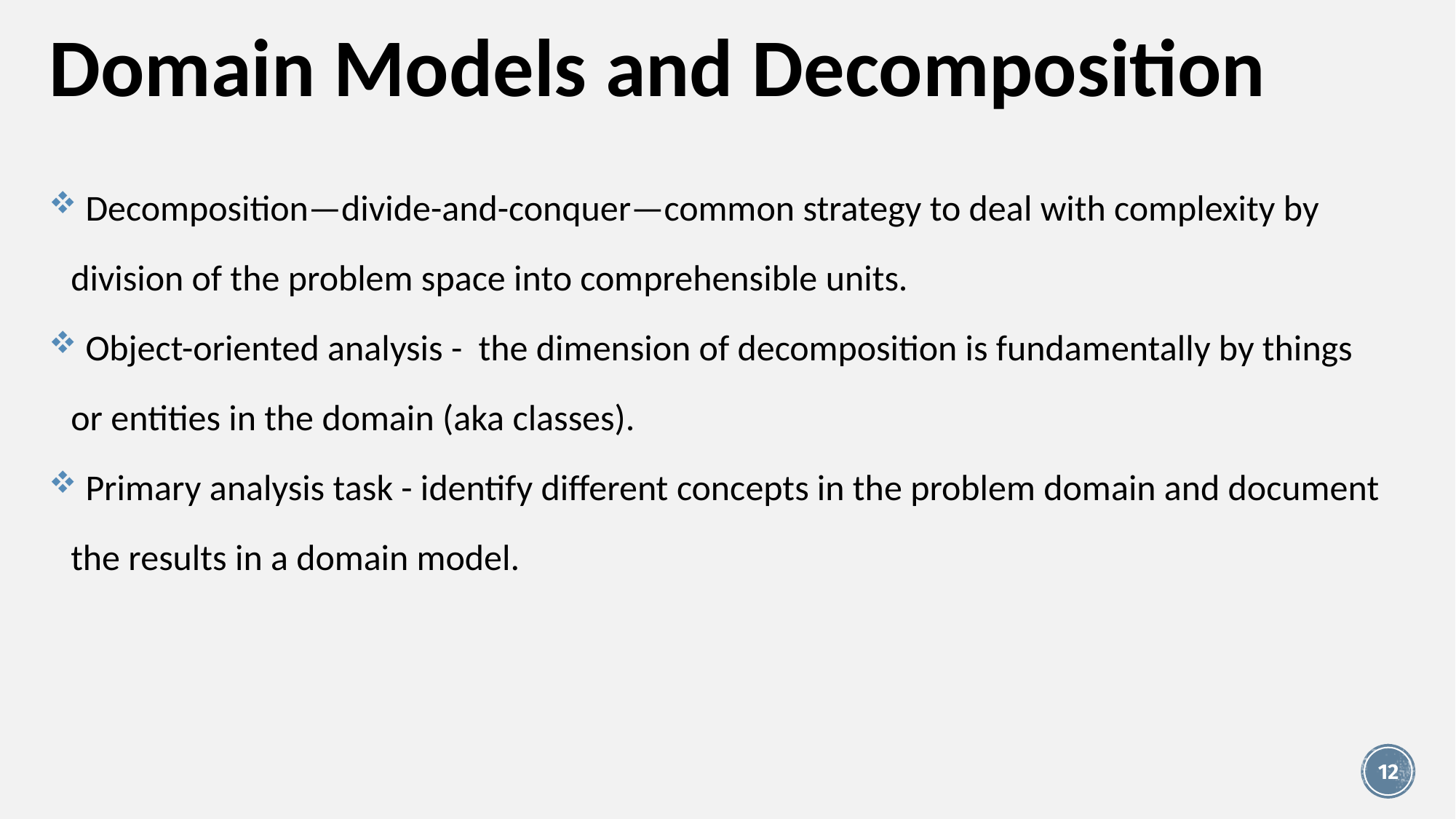

# Domain Models and Decomposition
 Decomposition—divide-and-conquer—common strategy to deal with complexity by division of the problem space into comprehensible units.
 Object-oriented analysis -  the dimension of decomposition is fundamentally by things or entities in the domain (aka classes).
 Primary analysis task - identify different concepts in the problem domain and document the results in a domain model.
12